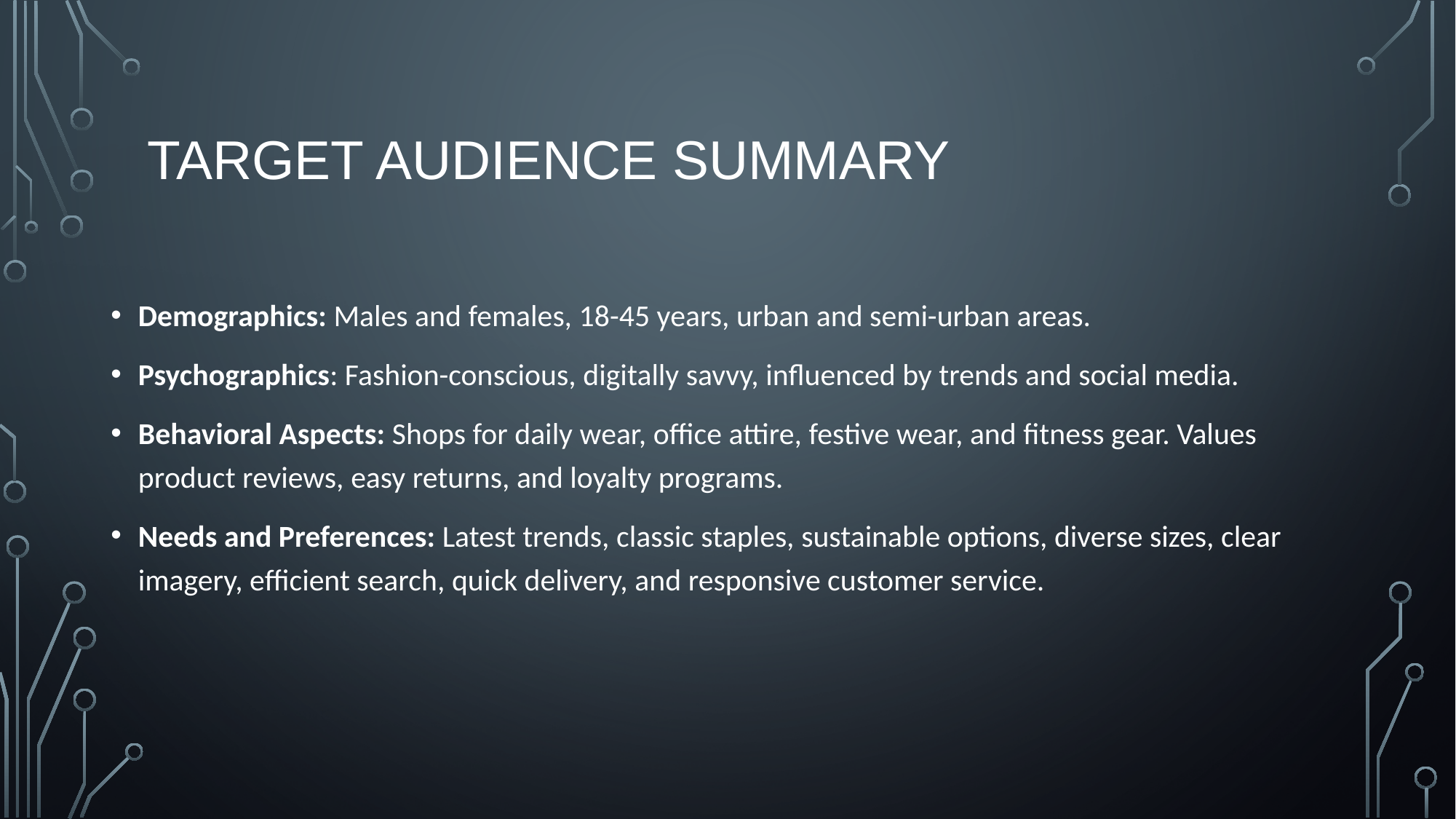

# TARGET AUDIENCE SUMMARY
Demographics: Males and females, 18-45 years, urban and semi-urban areas.
Psychographics: Fashion-conscious, digitally savvy, influenced by trends and social media.
Behavioral Aspects: Shops for daily wear, office attire, festive wear, and fitness gear. Values product reviews, easy returns, and loyalty programs.
Needs and Preferences: Latest trends, classic staples, sustainable options, diverse sizes, clear imagery, efficient search, quick delivery, and responsive customer service.